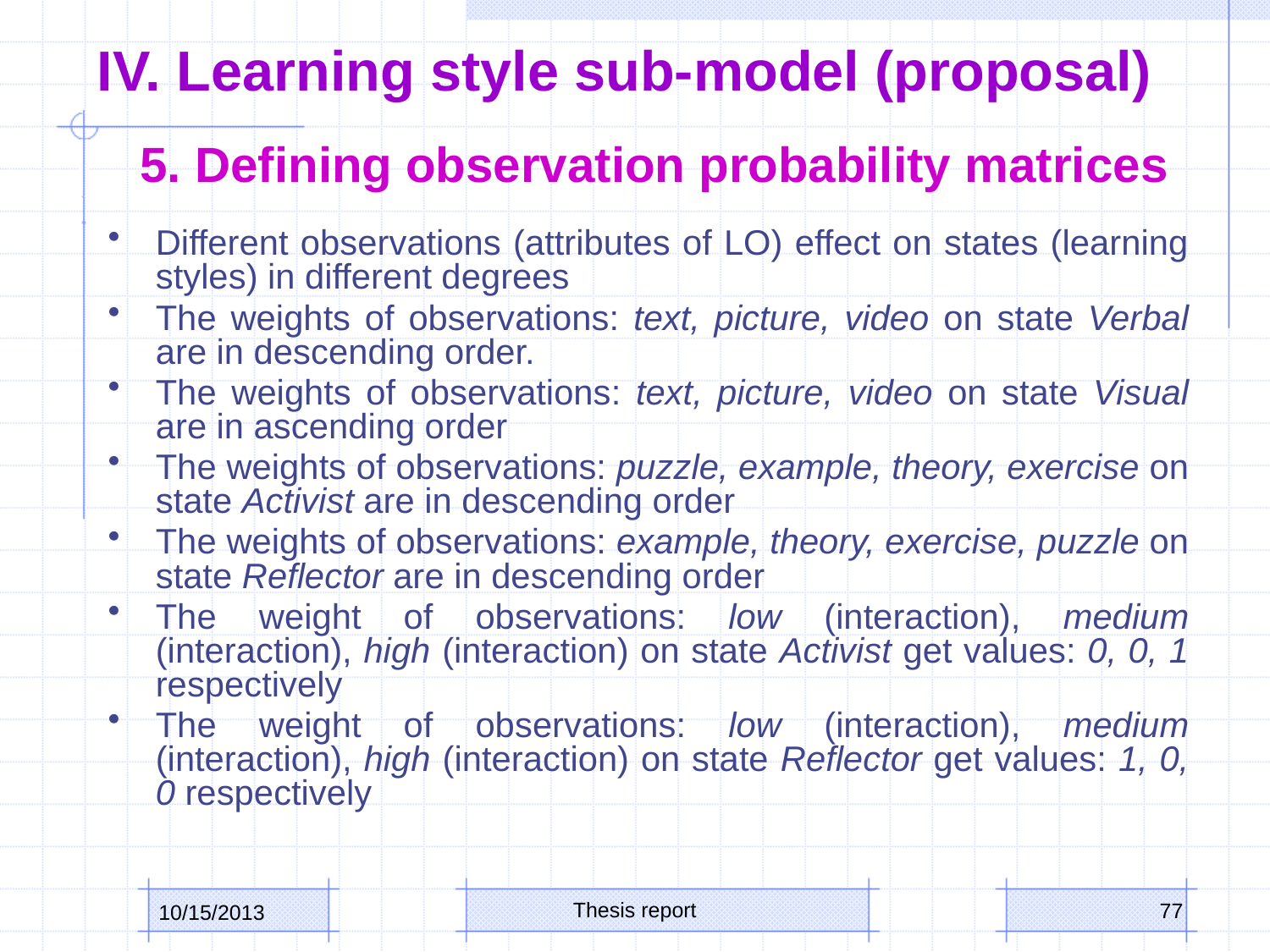

# IV. Learning style sub-model (proposal)
5. Defining observation probability matrices
Different observations (attributes of LO) effect on states (learning styles) in different degrees
The weights of observations: text, picture, video on state Verbal are in descending order.
The weights of observations: text, picture, video on state Visual are in ascending order
The weights of observations: puzzle, example, theory, exercise on state Activist are in descending order
The weights of observations: example, theory, exercise, puzzle on state Reflector are in descending order
The weight of observations: low (interaction), medium (interaction), high (interaction) on state Activist get values: 0, 0, 1 respectively
The weight of observations: low (interaction), medium (interaction), high (interaction) on state Reflector get values: 1, 0, 0 respectively
Thesis report
77
10/15/2013